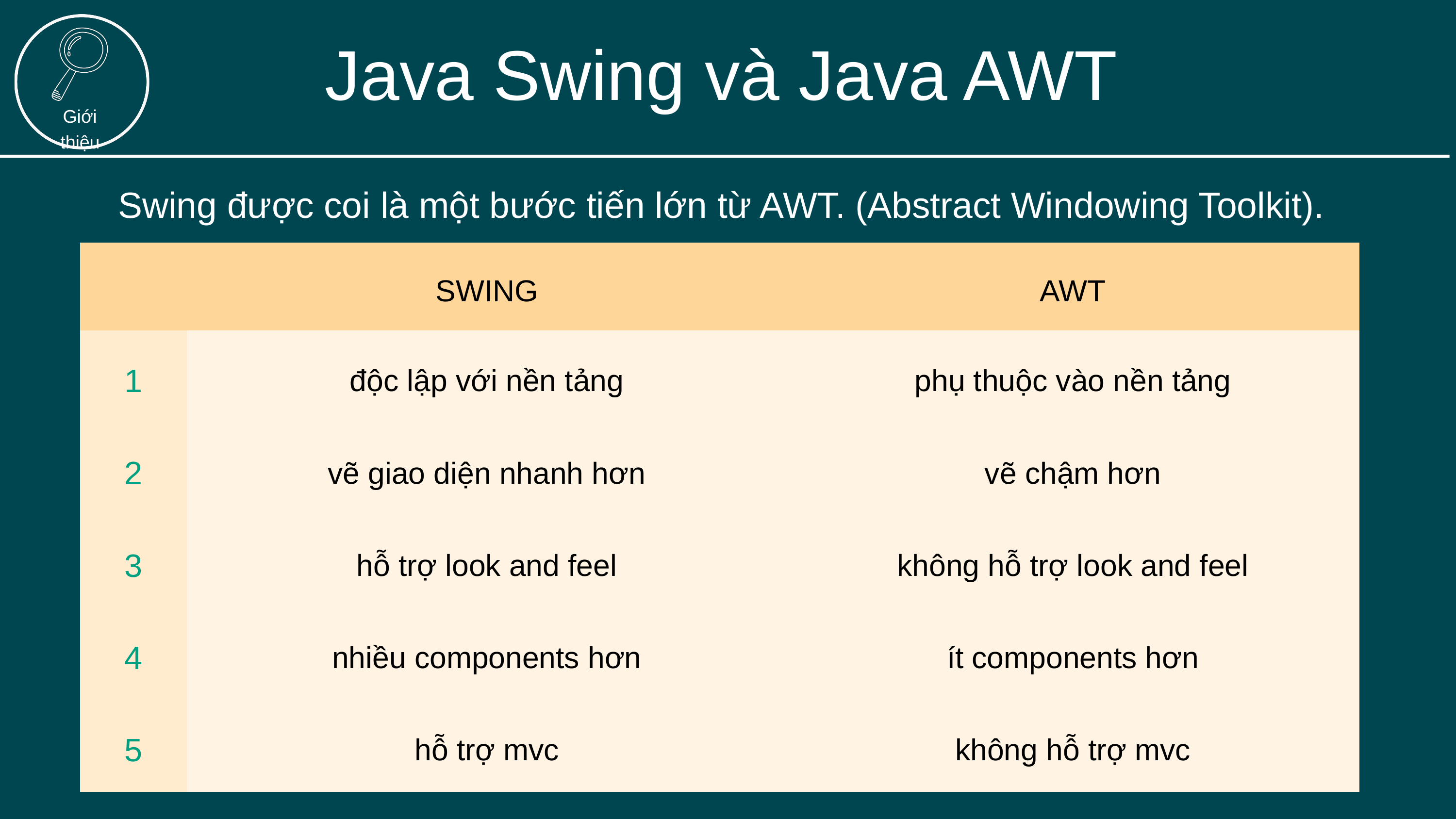

Java Swing và Java AWT

Giới thiệu

Swing được coi là một bước tiến lớn từ AWT. (Abstract Windowing Toolkit).
|  | SWING | AWT |
| --- | --- | --- |
| 1 | độc lập với nền tảng | phụ thuộc vào nền tảng |
| 2 | vẽ giao diện nhanh hơn | vẽ chậm hơn |
| 3 | hỗ trợ look and feel | không hỗ trợ look and feel |
| 4 | nhiều components hơn | ít components hơn |
| 5 | hỗ trợ mvc | không hỗ trợ mvc |